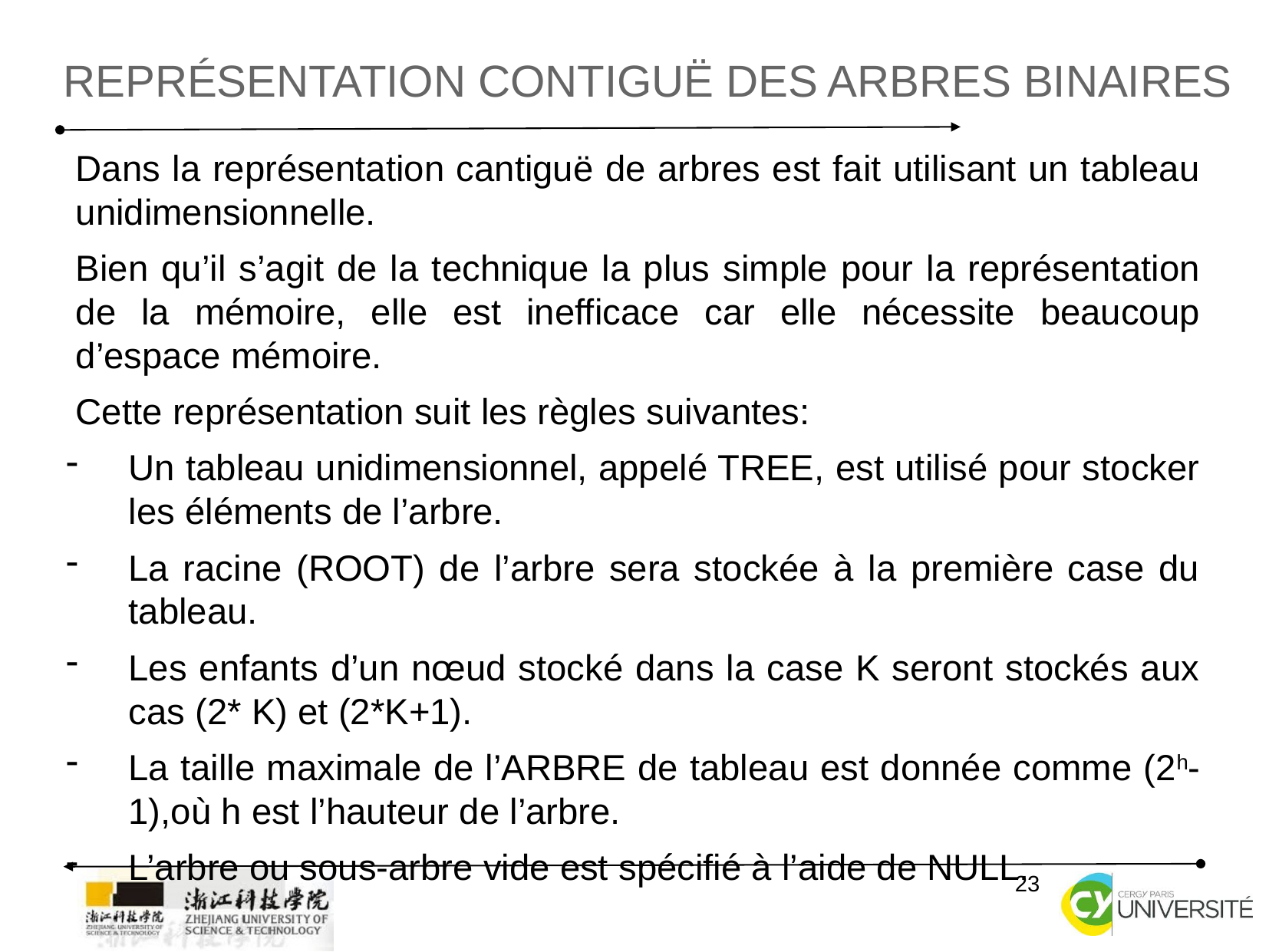

représentation contiguë des arbres binaires
Dans la représentation cantiguë de arbres est fait utilisant un tableau unidimensionnelle.
Bien qu’il s’agit de la technique la plus simple pour la représentation de la mémoire, elle est inefficace car elle nécessite beaucoup d’espace mémoire.
Cette représentation suit les règles suivantes:
Un tableau unidimensionnel, appelé TREE, est utilisé pour stocker les éléments de l’arbre.
La racine (ROOT) de l’arbre sera stockée à la première case du tableau.
Les enfants d’un nœud stocké dans la case K seront stockés aux cas (2* K) et (2*K+1).
La taille maximale de l’ARBRE de tableau est donnée comme (2h-1),où h est l’hauteur de l’arbre.
L’arbre ou sous-arbre vide est spécifié à l’aide de NULL.